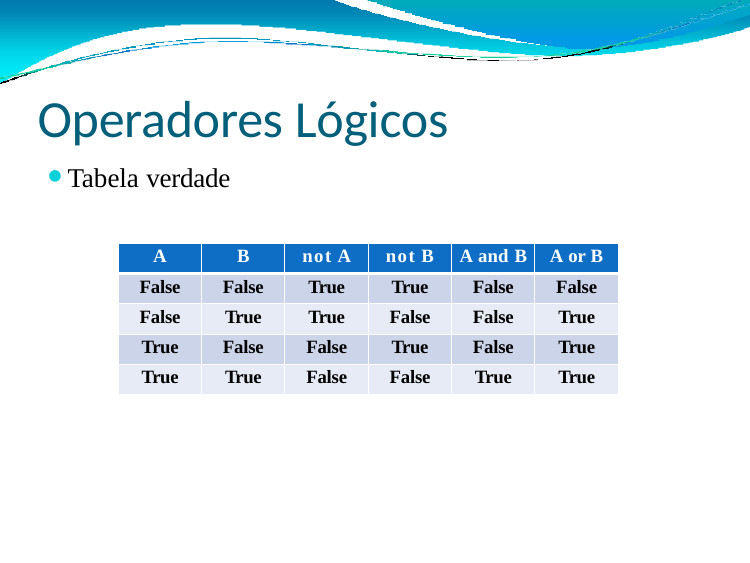

# Operadores Lógicos
Tabela verdade
| A | B | not A | not B | A and B | A or B |
| --- | --- | --- | --- | --- | --- |
| False | False | True | True | False | False |
| False | True | True | False | False | True |
| True | False | False | True | False | True |
| True | True | False | False | True | True |